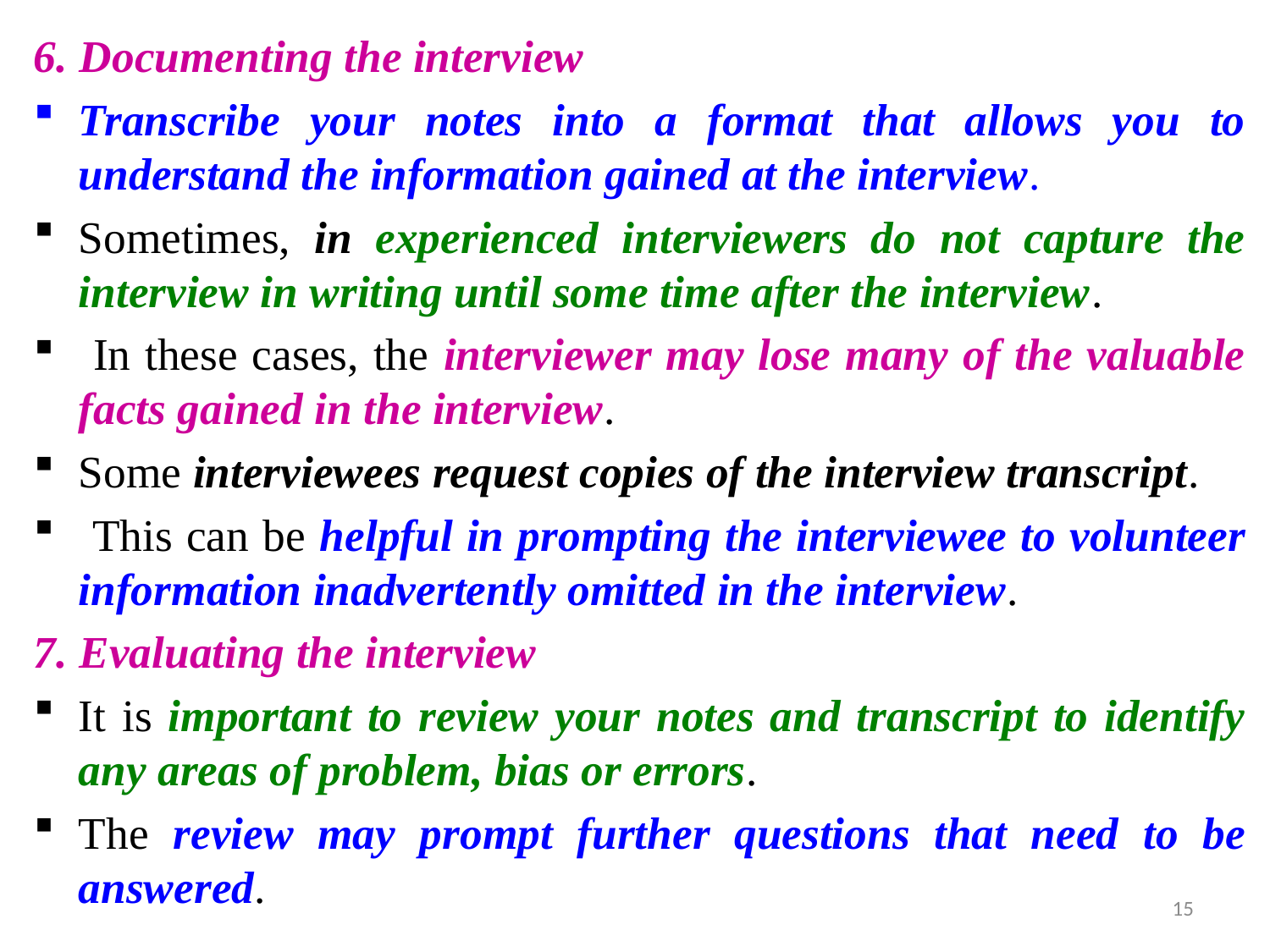

6. Documenting the interview
Transcribe your notes into a format that allows you to understand the information gained at the interview.
Sometimes, in experienced interviewers do not capture the interview in writing until some time after the interview.
 In these cases, the interviewer may lose many of the valuable facts gained in the interview.
Some interviewees request copies of the interview transcript.
 This can be helpful in prompting the interviewee to volunteer information inadvertently omitted in the interview.
7. Evaluating the interview
It is important to review your notes and transcript to identify any areas of problem, bias or errors.
The review may prompt further questions that need to be answered.

15